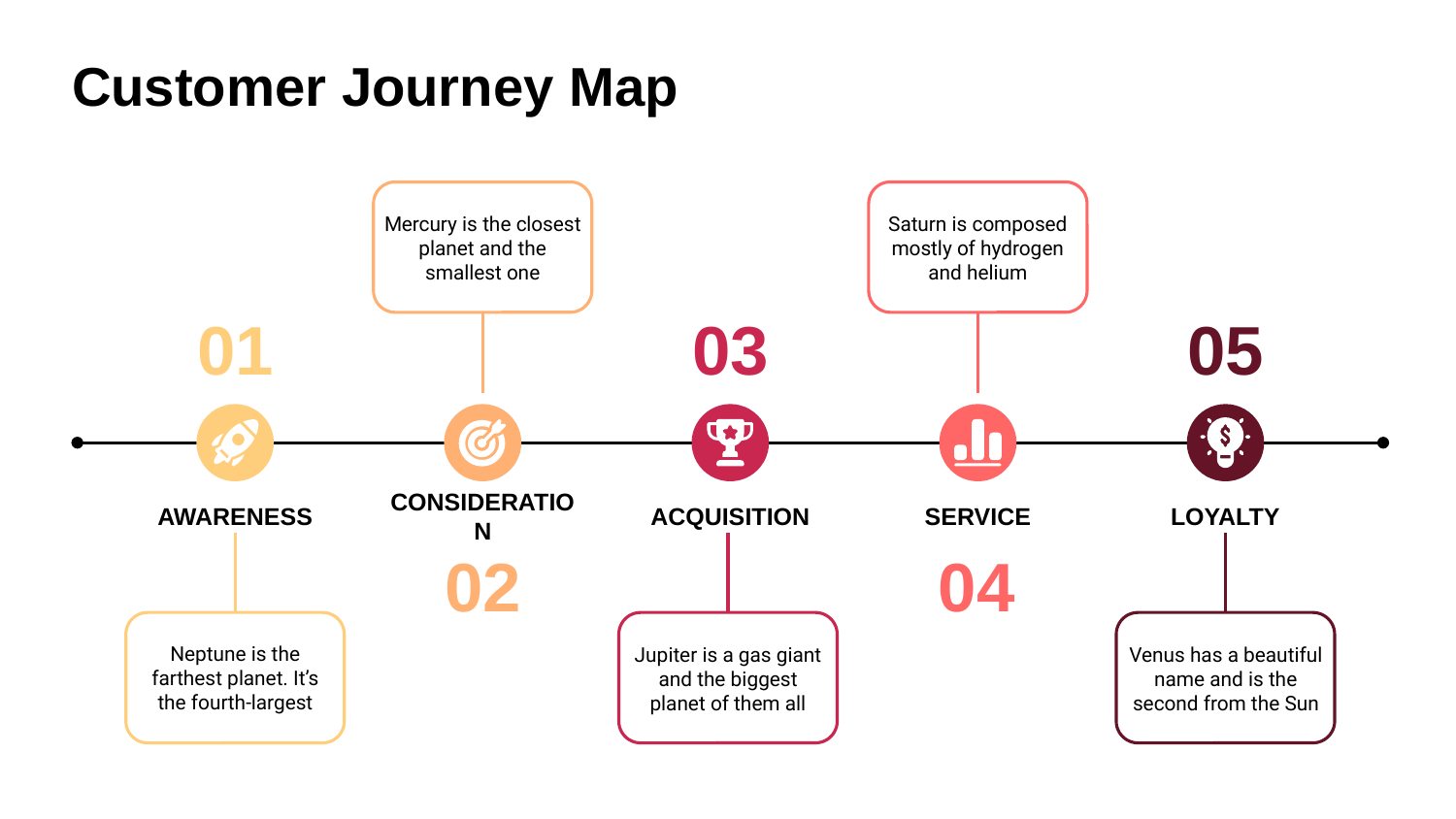

Mercury is the closest planet and the smallest one
Saturn is composed mostly of hydrogen and helium
01
03
05

CONSIDERATION
AWARENESS
ACQUISITION
SERVICE
LOYALTY
02
04

Neptune is the farthest planet. It’s the fourth-largest
Jupiter is a gas giant
and the biggest planet of them all
Venus has a beautiful name and is the second from the Sun